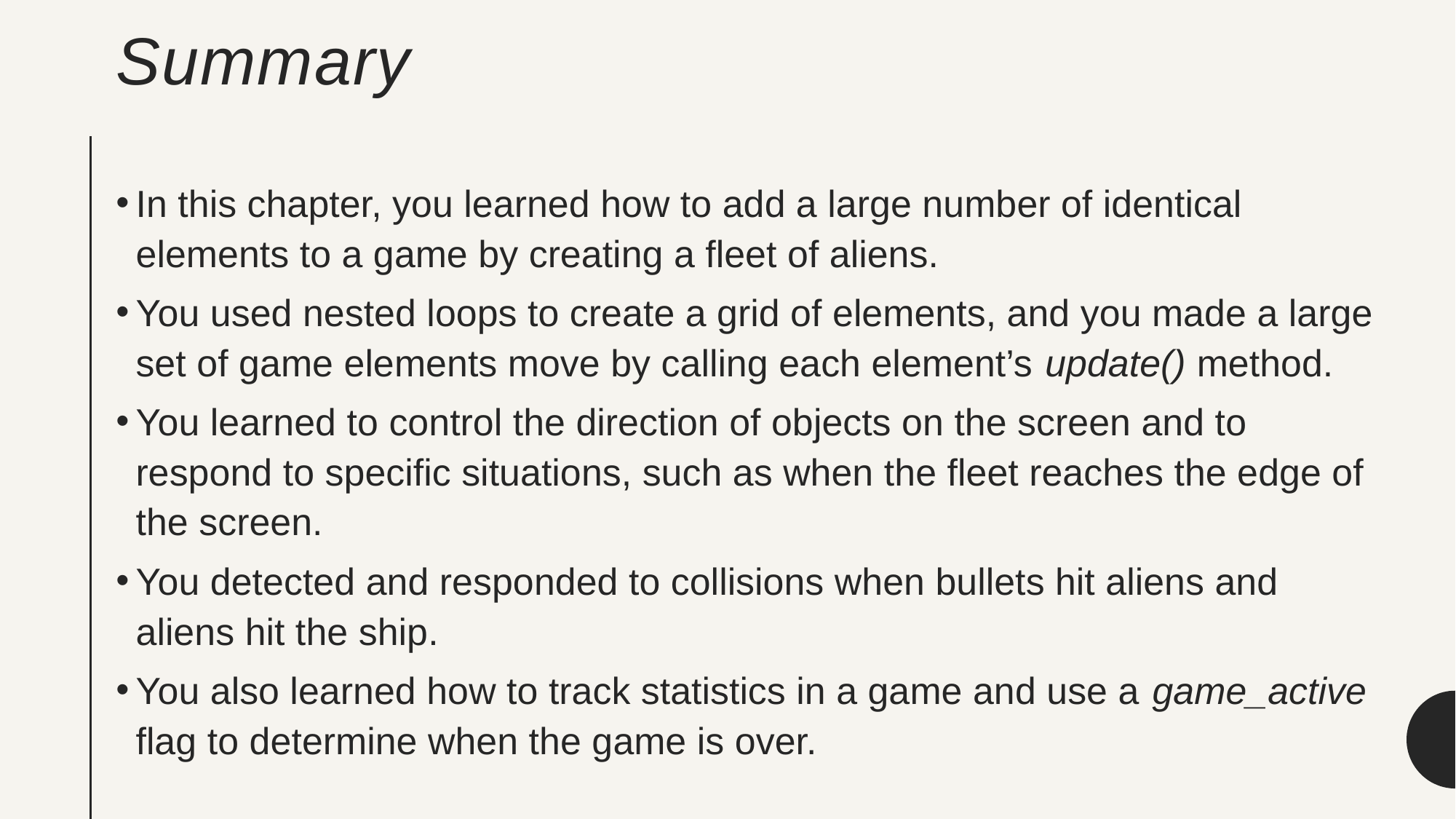

# Summary
In this chapter, you learned how to add a large number of identical elements to a game by creating a fleet of aliens.
You used nested loops to create a grid of elements, and you made a large set of game elements move by calling each element’s update() method.
You learned to control the direction of objects on the screen and to respond to specific situations, such as when the fleet reaches the edge of the screen.
You detected and responded to collisions when bullets hit aliens and aliens hit the ship.
You also learned how to track statistics in a game and use a game_active flag to determine when the game is over.